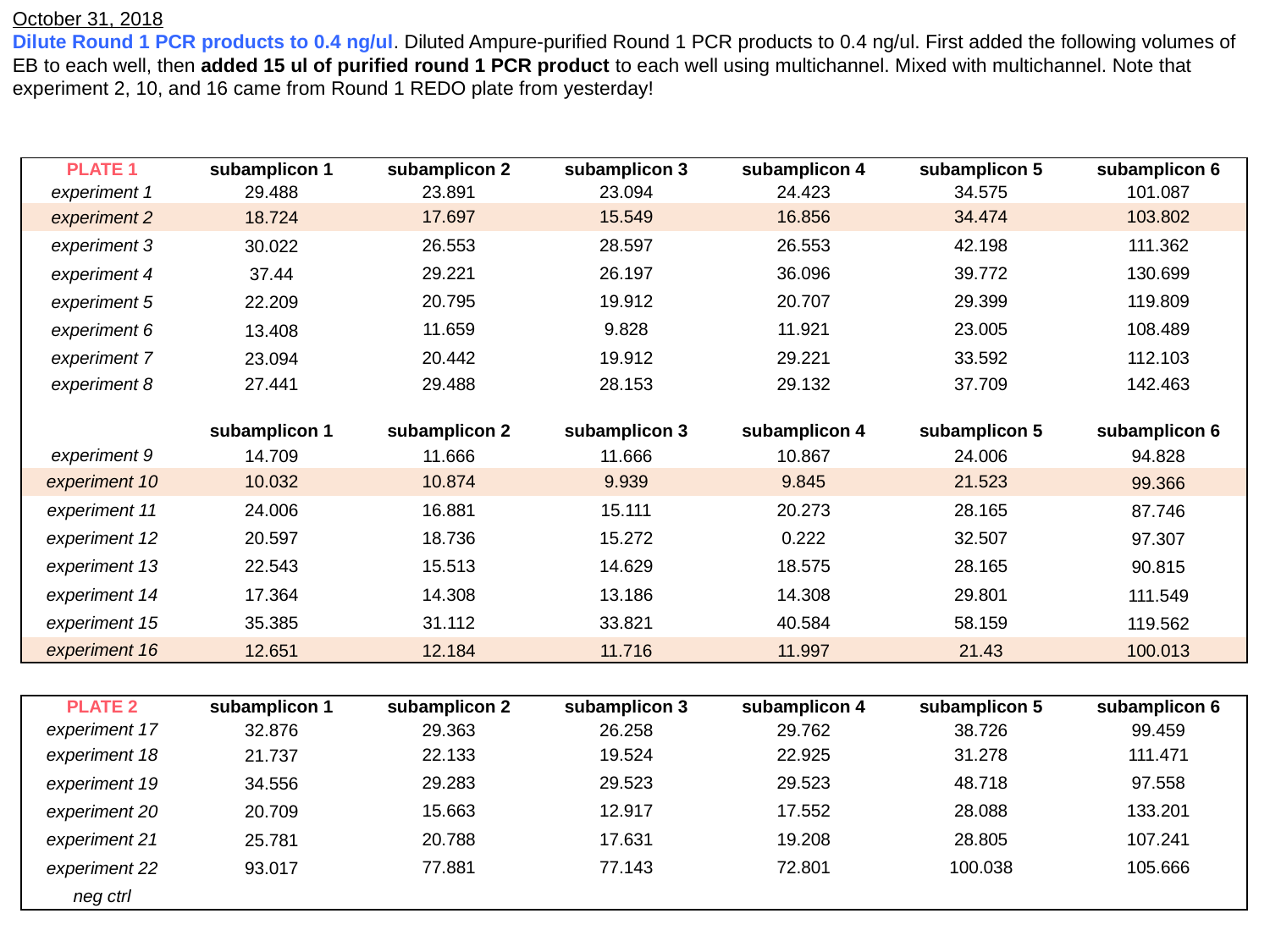

October 31, 2018
Dilute Round 1 PCR products to 0.4 ng/ul. Diluted Ampure-purified Round 1 PCR products to 0.4 ng/ul. First added the following volumes of EB to each well, then added 15 ul of purified round 1 PCR product to each well using multichannel. Mixed with multichannel. Note that experiment 2, 10, and 16 came from Round 1 REDO plate from yesterday!
| PLATE 1 | subamplicon 1 | subamplicon 2 | subamplicon 3 | subamplicon 4 | subamplicon 5 | subamplicon 6 |
| --- | --- | --- | --- | --- | --- | --- |
| experiment 1 | 29.488 | 23.891 | 23.094 | 24.423 | 34.575 | 101.087 |
| experiment 2 | 18.724 | 17.697 | 15.549 | 16.856 | 34.474 | 103.802 |
| experiment 3 | 30.022 | 26.553 | 28.597 | 26.553 | 42.198 | 111.362 |
| experiment 4 | 37.44 | 29.221 | 26.197 | 36.096 | 39.772 | 130.699 |
| experiment 5 | 22.209 | 20.795 | 19.912 | 20.707 | 29.399 | 119.809 |
| experiment 6 | 13.408 | 11.659 | 9.828 | 11.921 | 23.005 | 108.489 |
| experiment 7 | 23.094 | 20.442 | 19.912 | 29.221 | 33.592 | 112.103 |
| experiment 8 | 27.441 | 29.488 | 28.153 | 29.132 | 37.709 | 142.463 |
|  |  |  |  |  |  |  |
|  | subamplicon 1 | subamplicon 2 | subamplicon 3 | subamplicon 4 | subamplicon 5 | subamplicon 6 |
| experiment 9 | 14.709 | 11.666 | 11.666 | 10.867 | 24.006 | 94.828 |
| experiment 10 | 10.032 | 10.874 | 9.939 | 9.845 | 21.523 | 99.366 |
| experiment 11 | 24.006 | 16.881 | 15.111 | 20.273 | 28.165 | 87.746 |
| experiment 12 | 20.597 | 18.736 | 15.272 | 0.222 | 32.507 | 97.307 |
| experiment 13 | 22.543 | 15.513 | 14.629 | 18.575 | 28.165 | 90.815 |
| experiment 14 | 17.364 | 14.308 | 13.186 | 14.308 | 29.801 | 111.549 |
| experiment 15 | 35.385 | 31.112 | 33.821 | 40.584 | 58.159 | 119.562 |
| experiment 16 | 12.651 | 12.184 | 11.716 | 11.997 | 21.43 | 100.013 |
| PLATE 2 | subamplicon 1 | subamplicon 2 | subamplicon 3 | subamplicon 4 | subamplicon 5 | subamplicon 6 |
| --- | --- | --- | --- | --- | --- | --- |
| experiment 17 | 32.876 | 29.363 | 26.258 | 29.762 | 38.726 | 99.459 |
| experiment 18 | 21.737 | 22.133 | 19.524 | 22.925 | 31.278 | 111.471 |
| experiment 19 | 34.556 | 29.283 | 29.523 | 29.523 | 48.718 | 97.558 |
| experiment 20 | 20.709 | 15.663 | 12.917 | 17.552 | 28.088 | 133.201 |
| experiment 21 | 25.781 | 20.788 | 17.631 | 19.208 | 28.805 | 107.241 |
| experiment 22 | 93.017 | 77.881 | 77.143 | 72.801 | 100.038 | 105.666 |
| neg ctrl |  |  |  |  |  |  |